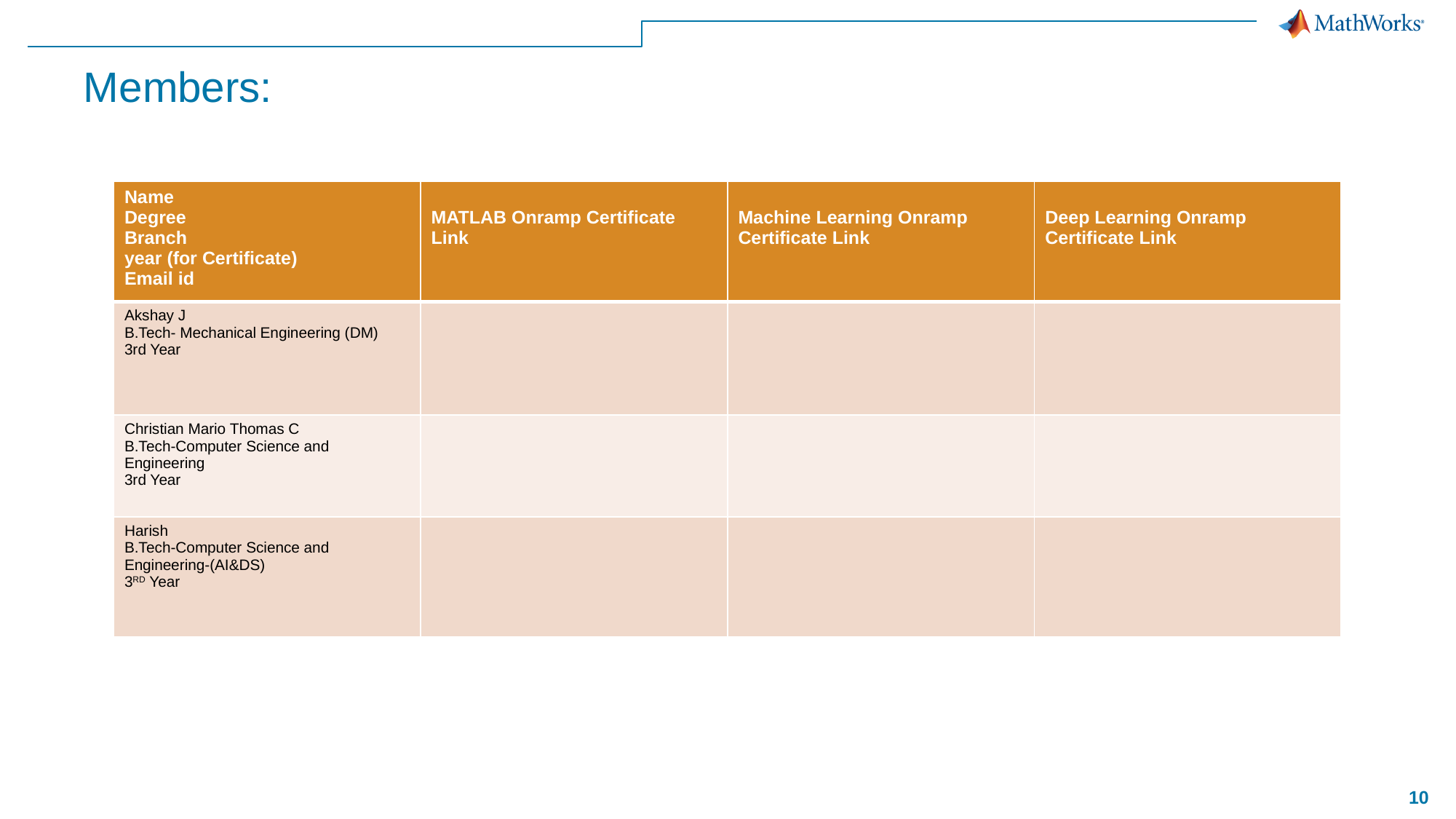

# Members:
| Name Degree Branch year (for Certificate) Email id | MATLAB Onramp Certificate Link | Machine Learning Onramp Certificate Link | Deep Learning Onramp Certificate Link |
| --- | --- | --- | --- |
| Akshay J B.Tech- Mechanical Engineering (DM) 3rd Year |  |  |  |
| Christian Mario Thomas C B.Tech-Computer Science and Engineering 3rd Year |  |  |  |
| Harish B.Tech-Computer Science and Engineering-(AI&DS) 3RD Year |  |  |  |